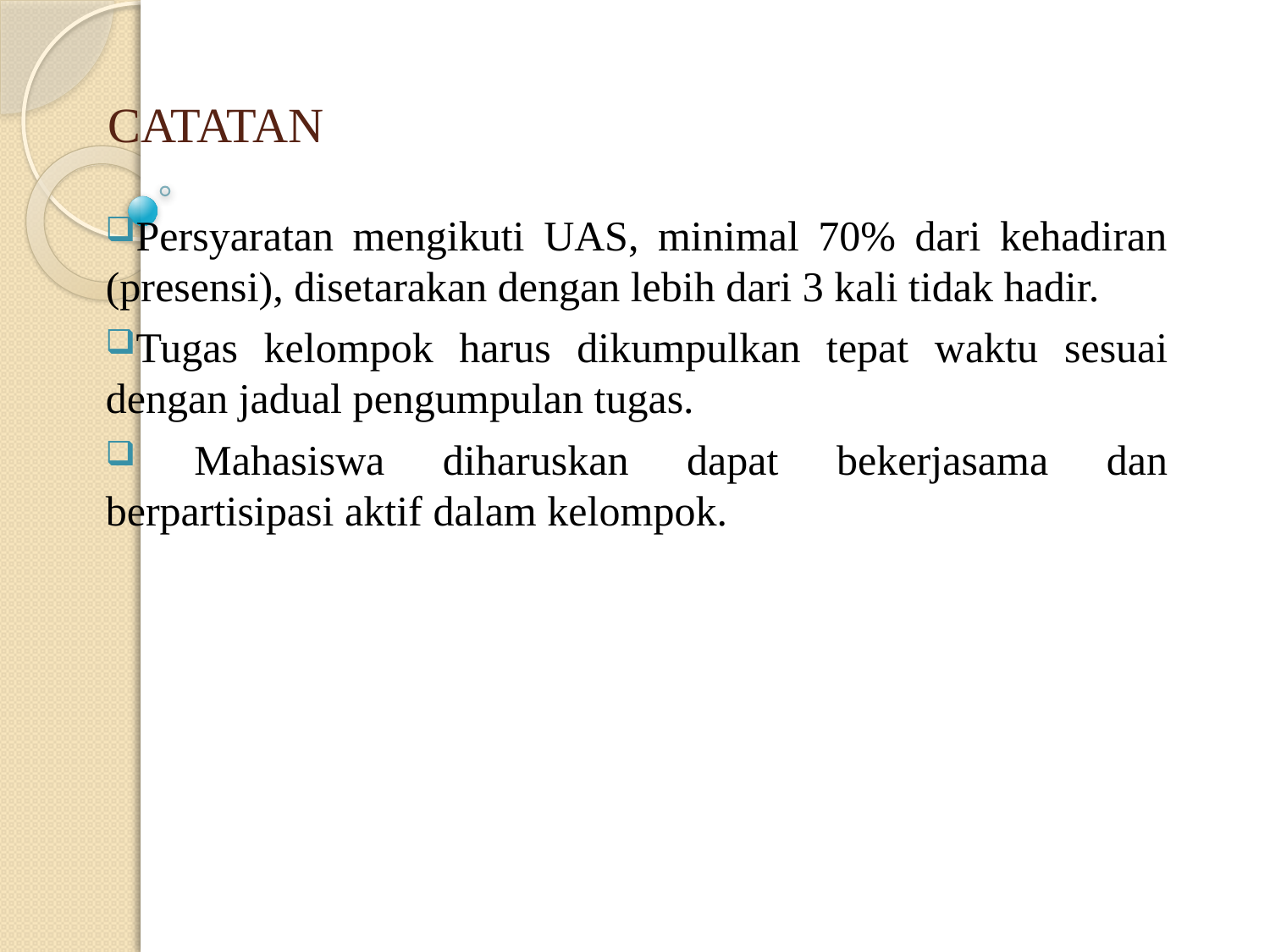

# CATATAN
Persyaratan mengikuti UAS, minimal 70% dari kehadiran (presensi), disetarakan dengan lebih dari 3 kali tidak hadir.
Tugas kelompok harus dikumpulkan tepat waktu sesuai dengan jadual pengumpulan tugas.
 Mahasiswa diharuskan dapat bekerjasama dan berpartisipasi aktif dalam kelompok.